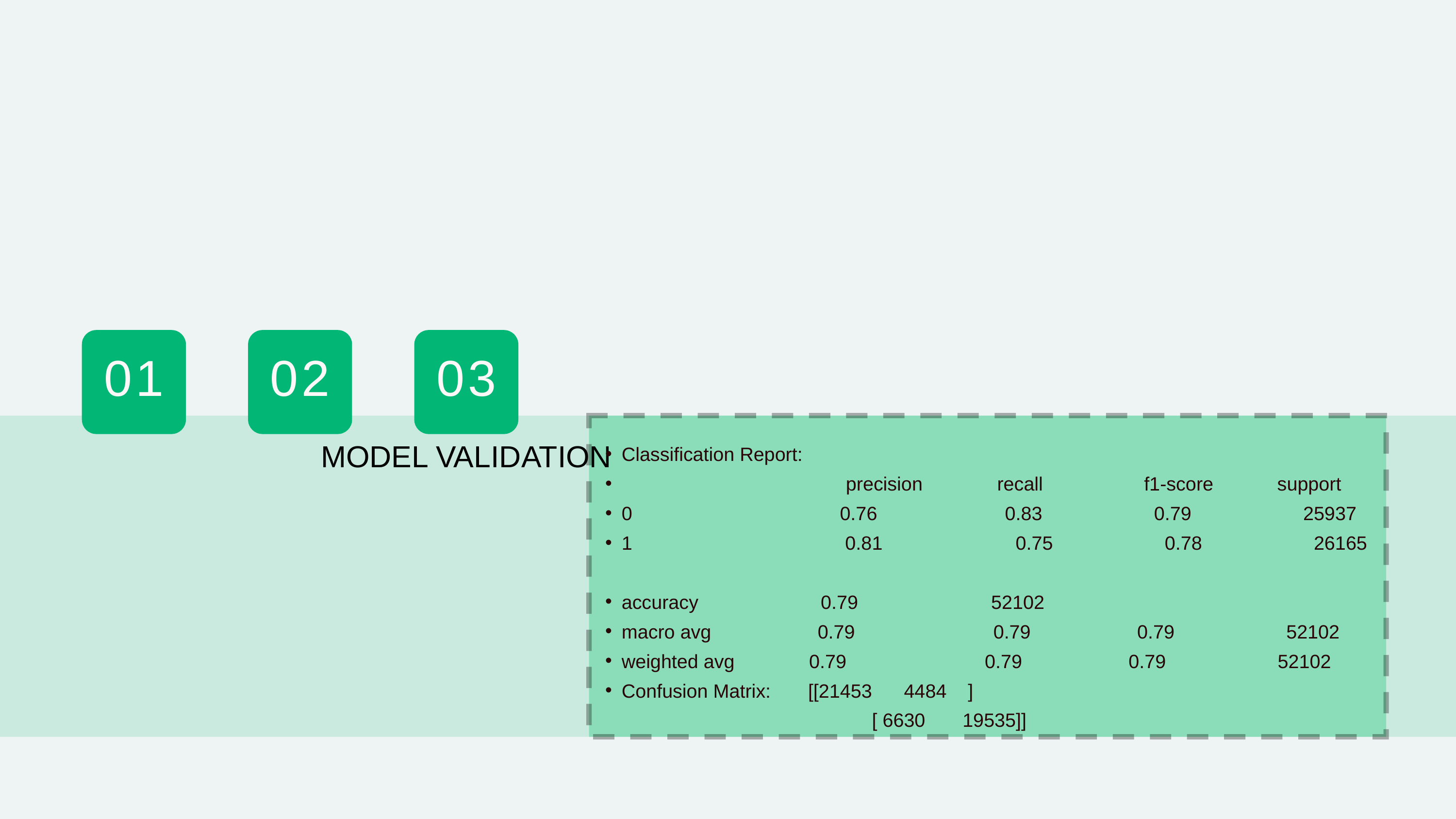

01

02

03

MODEL VALIDATION
Classification Report:
                                          precision              recall                   f1-score            support
0                                       0.76                        0.83                     0.79                     25937
1                                        0.81                         0.75                     0.78                     26165
accuracy                       0.79                         52102
macro avg                    0.79                          0.79                    0.79                     52102
weighted avg              0.79                          0.79                    0.79                     52102
Confusion Matrix:       [[21453      4484    ]
                                                     [ 6630       19535]]